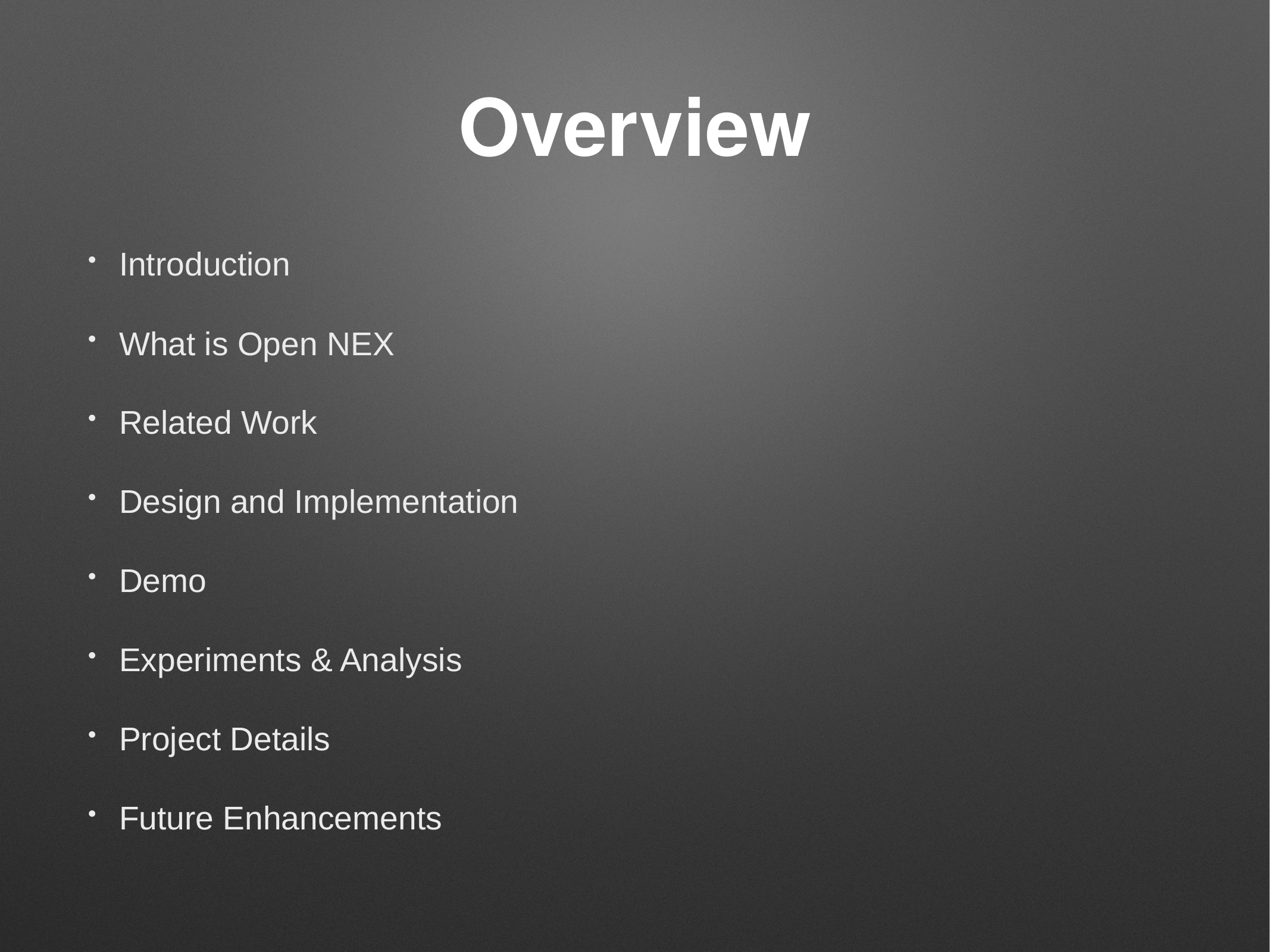

# Overview
Introduction
What is Open NEX
Related Work
Design and Implementation
Demo
Experiments & Analysis
Project Details
Future Enhancements